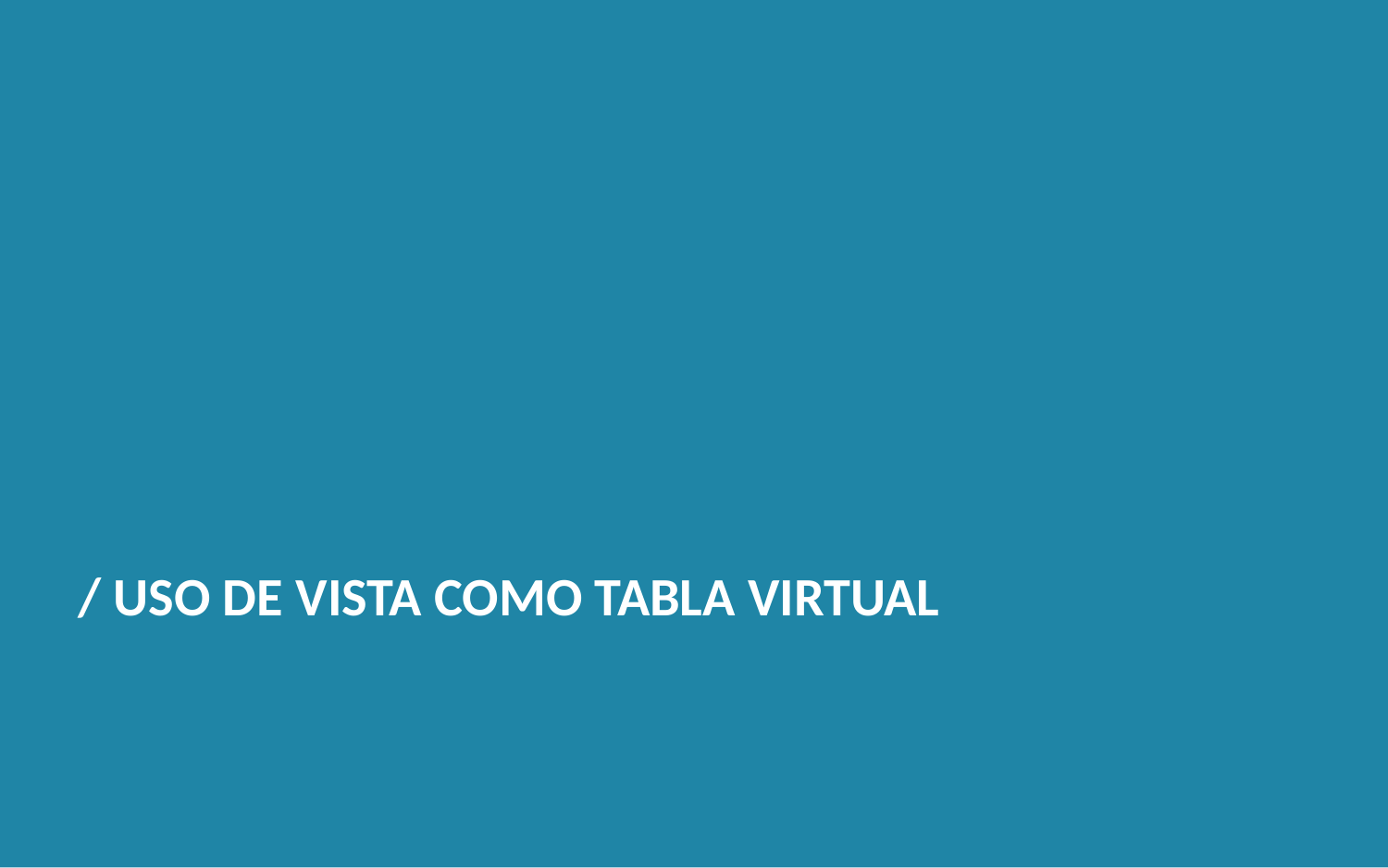

/ USO DE VISTA COMO TABLA VIRTUAL